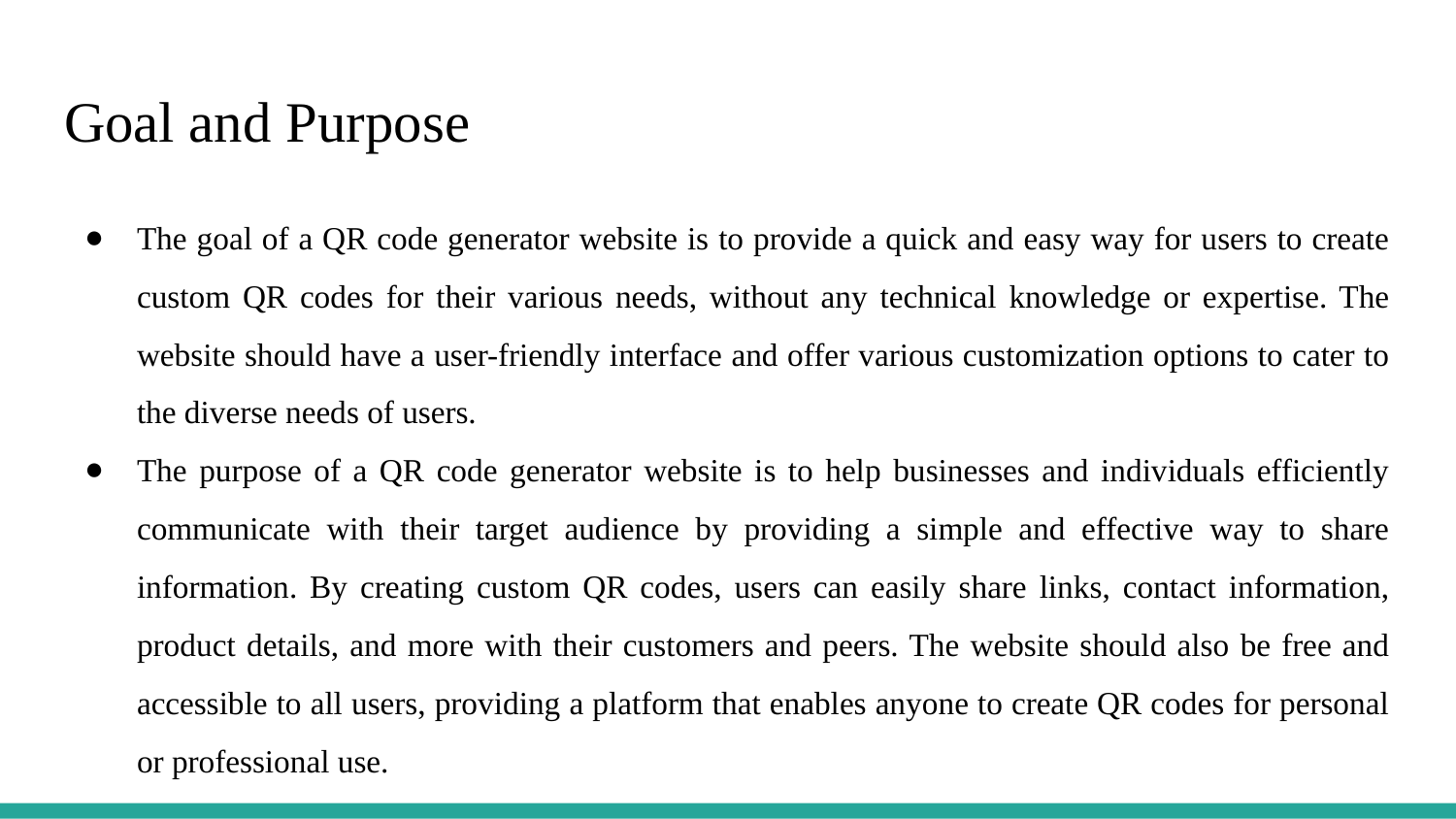

# Goal and Purpose
The goal of a QR code generator website is to provide a quick and easy way for users to create custom QR codes for their various needs, without any technical knowledge or expertise. The website should have a user-friendly interface and offer various customization options to cater to the diverse needs of users.
The purpose of a QR code generator website is to help businesses and individuals efficiently communicate with their target audience by providing a simple and effective way to share information. By creating custom QR codes, users can easily share links, contact information, product details, and more with their customers and peers. The website should also be free and accessible to all users, providing a platform that enables anyone to create QR codes for personal or professional use.